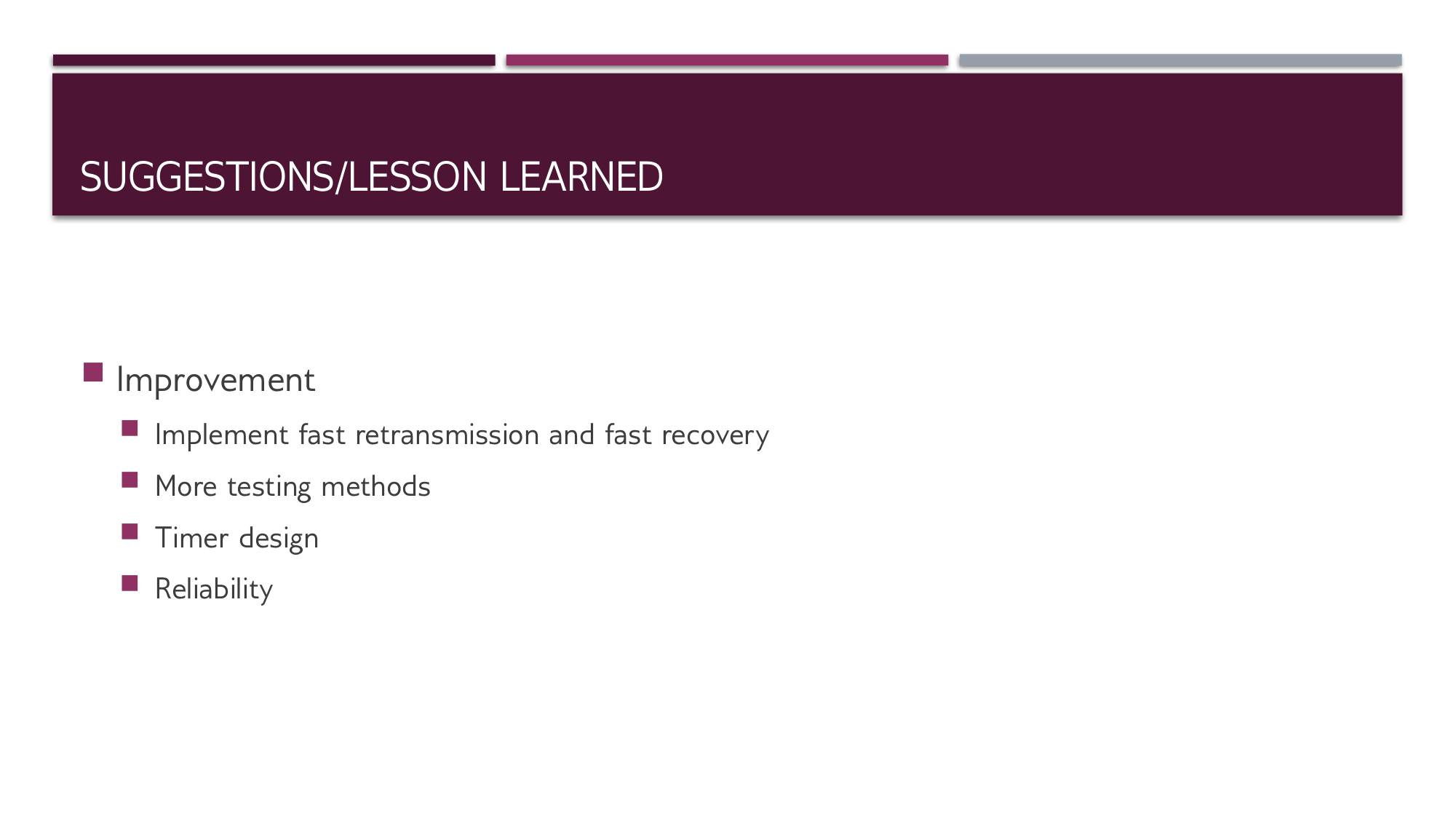

# Suggestions/lesson learned
Improvement
Implement fast retransmission and fast recovery
More testing methods
Timer design
Reliability